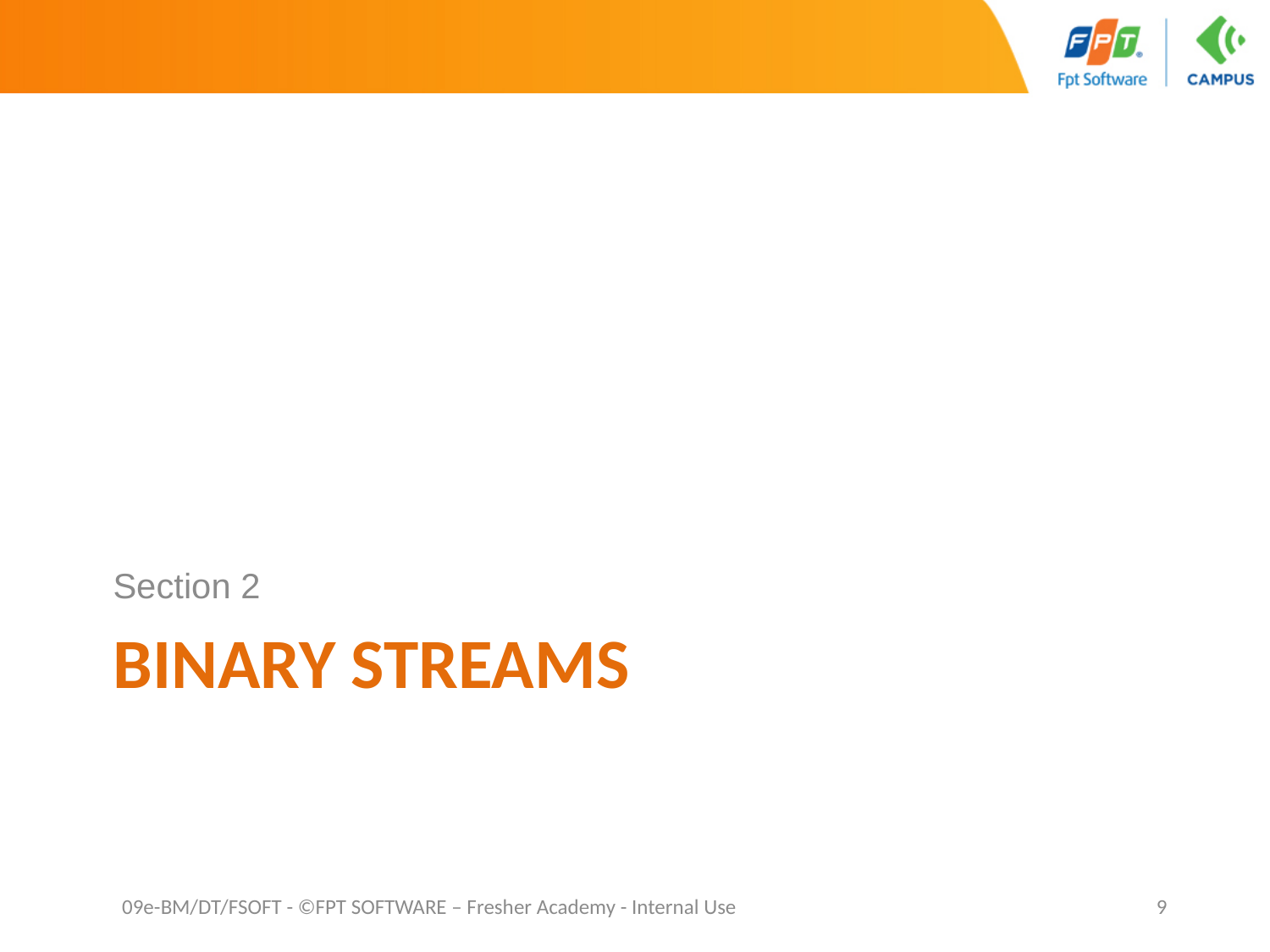

Section 2
# Binary streams
9
09e-BM/DT/FSOFT - ©FPT SOFTWARE – Fresher Academy - Internal Use